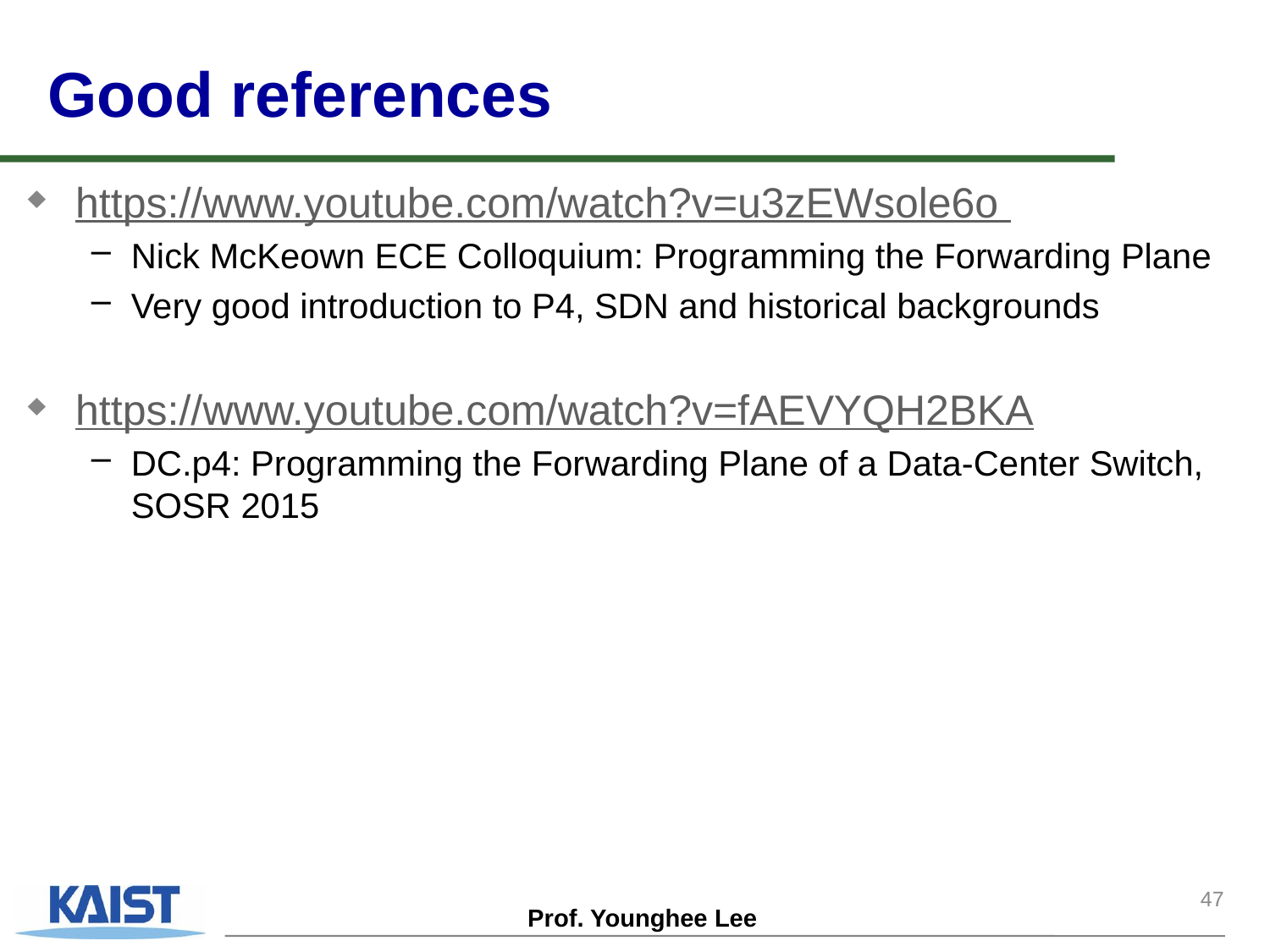

# Good references
https://www.youtube.com/watch?v=u3zEWsole6o
Nick McKeown ECE Colloquium: Programming the Forwarding Plane
Very good introduction to P4, SDN and historical backgrounds

https://www.youtube.com/watch?v=fAEVYQH2BKA
DC.p4: Programming the Forwarding Plane of a Data-Center Switch, SOSR 2015
47